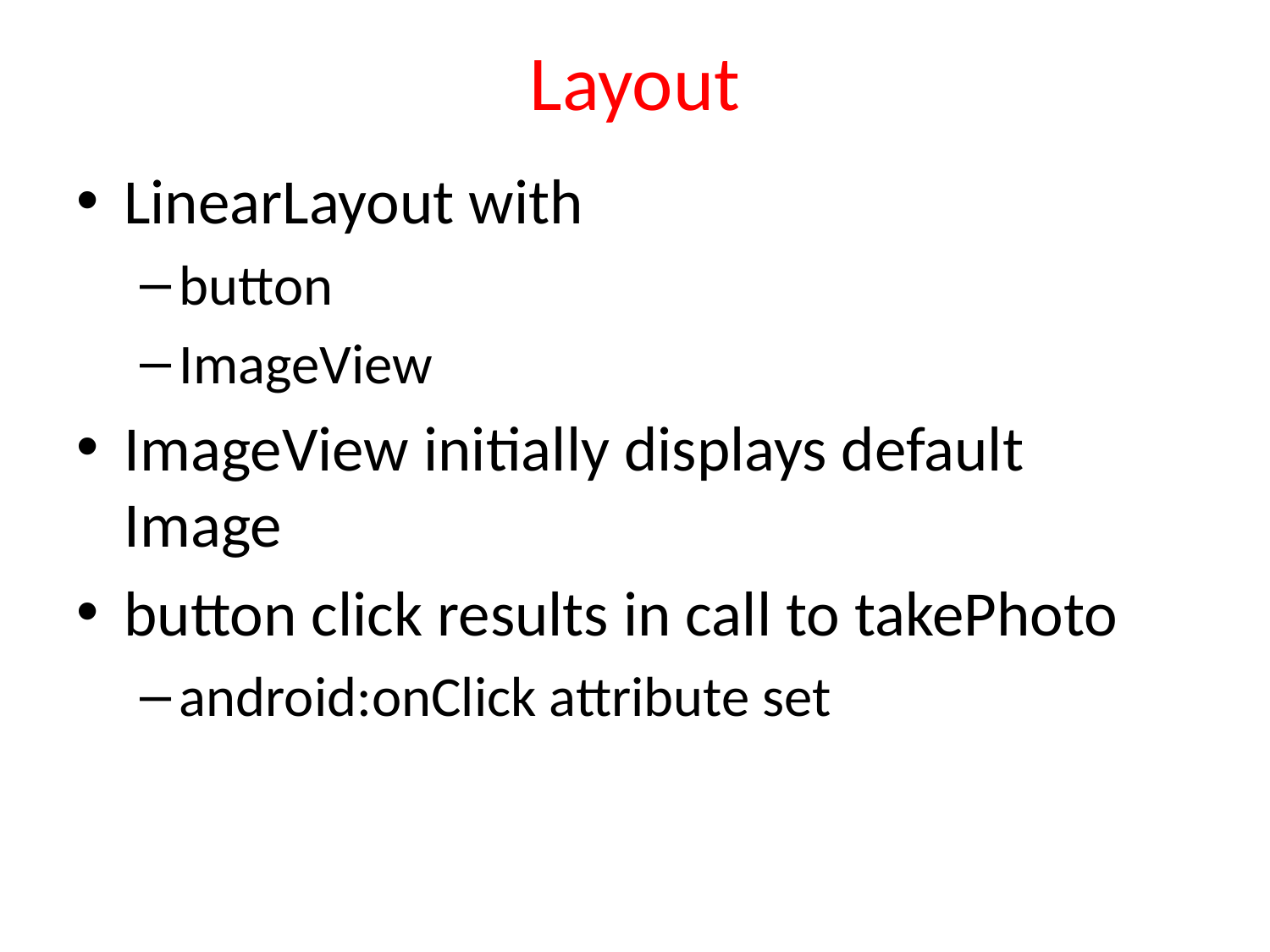

# Layout
LinearLayout with
button
ImageView
ImageView initially displays default Image
button click results in call to takePhoto
android:onClick attribute set